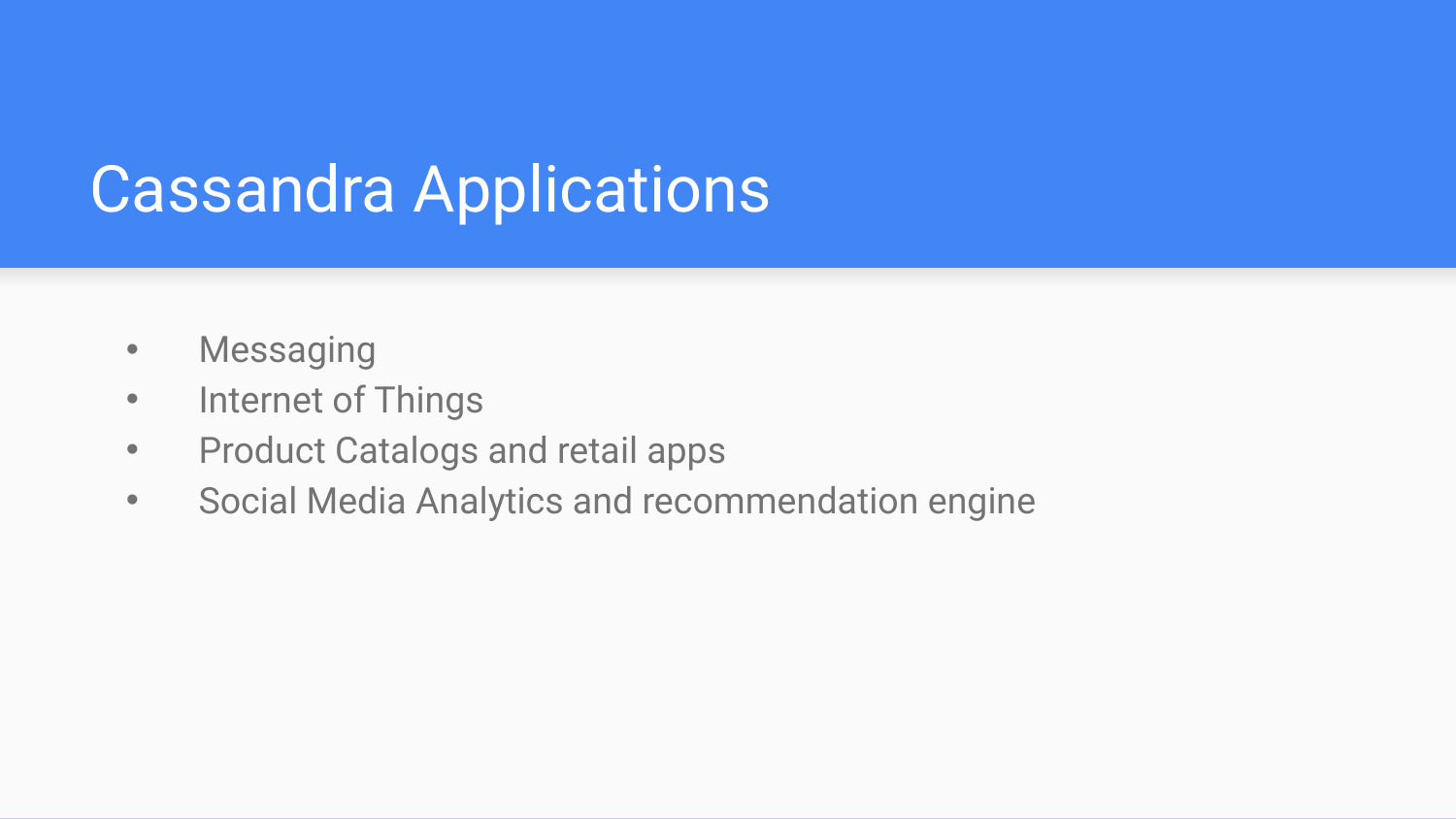

# Cassandra Applications
   Messaging
   Internet of Things
   Product Catalogs and retail apps
   Social Media Analytics and recommendation engine